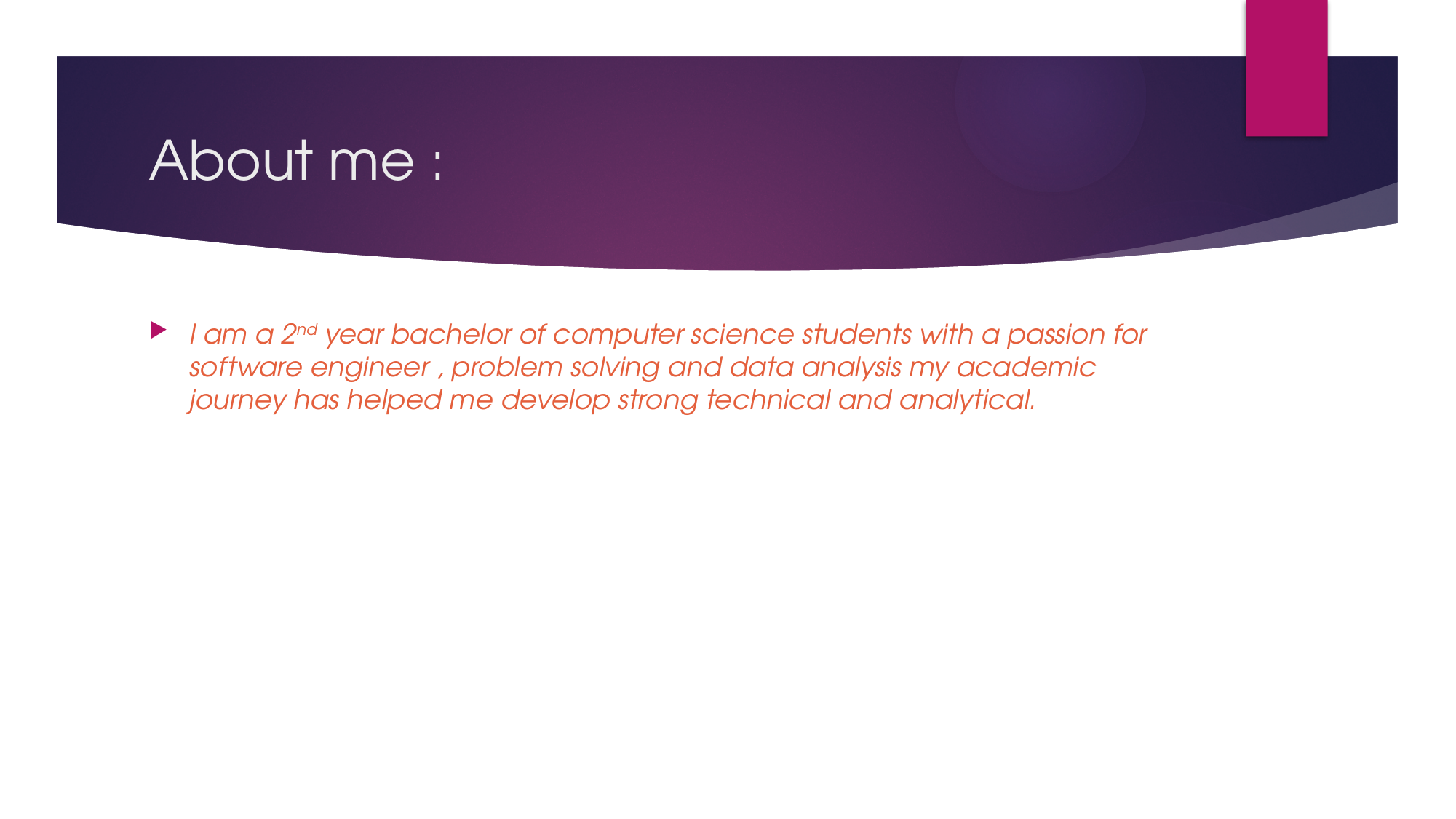

# About me :
I am a 2nd year bachelor of computer science students with a passion for software engineer , problem solving and data analysis my academic journey has helped me develop strong technical and analytical.